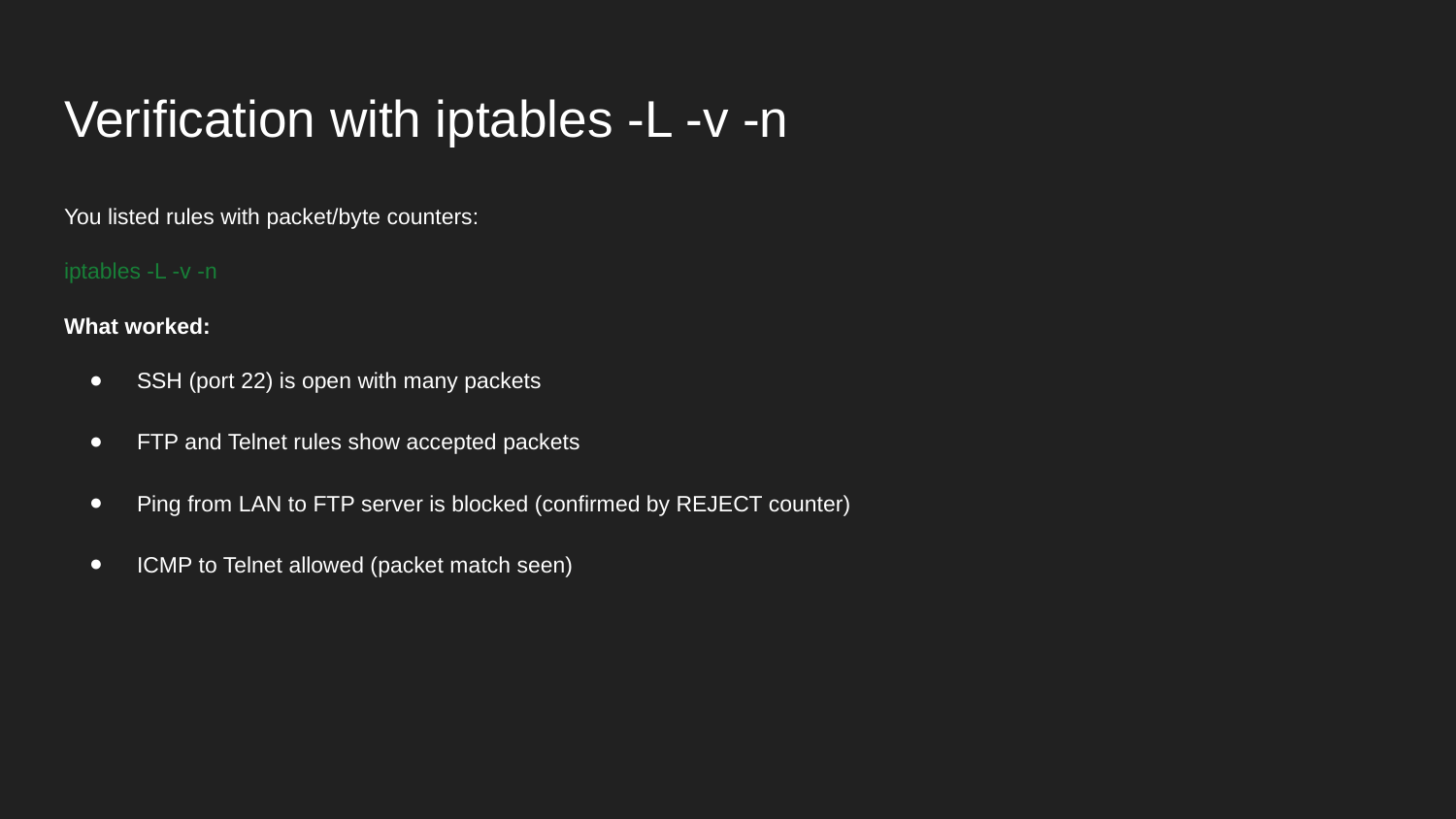

# Verification with iptables -L -v -n
You listed rules with packet/byte counters:
iptables -L -v -n
What worked:
SSH (port 22) is open with many packets
FTP and Telnet rules show accepted packets
Ping from LAN to FTP server is blocked (confirmed by REJECT counter)
ICMP to Telnet allowed (packet match seen)